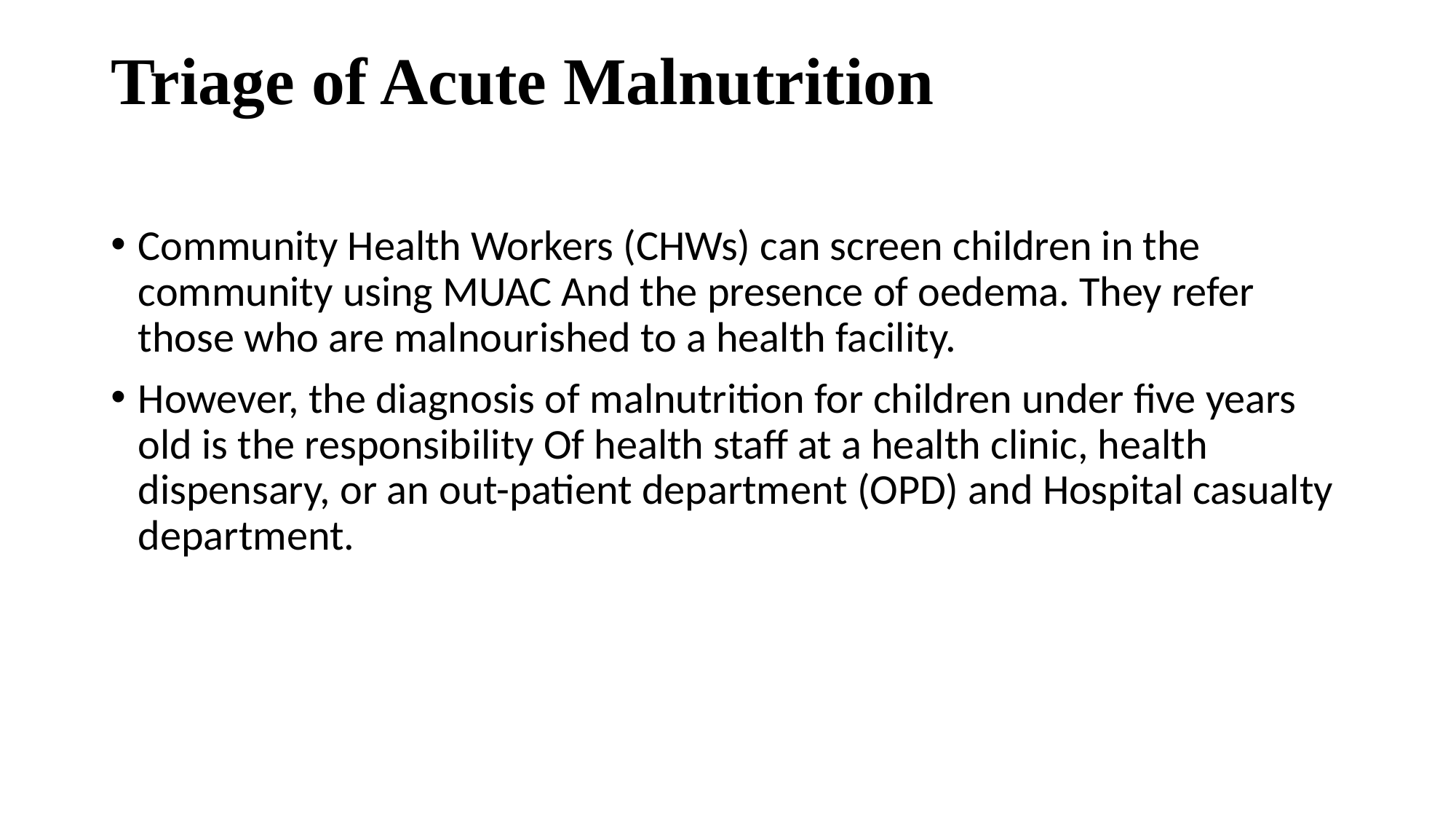

# Triage of Acute Malnutrition
Community Health Workers (CHWs) can screen children in the community using MUAC And the presence of oedema. They refer those who are malnourished to a health facility.
However, the diagnosis of malnutrition for children under five years old is the responsibility Of health staff at a health clinic, health dispensary, or an out-patient department (OPD) and Hospital casualty department.